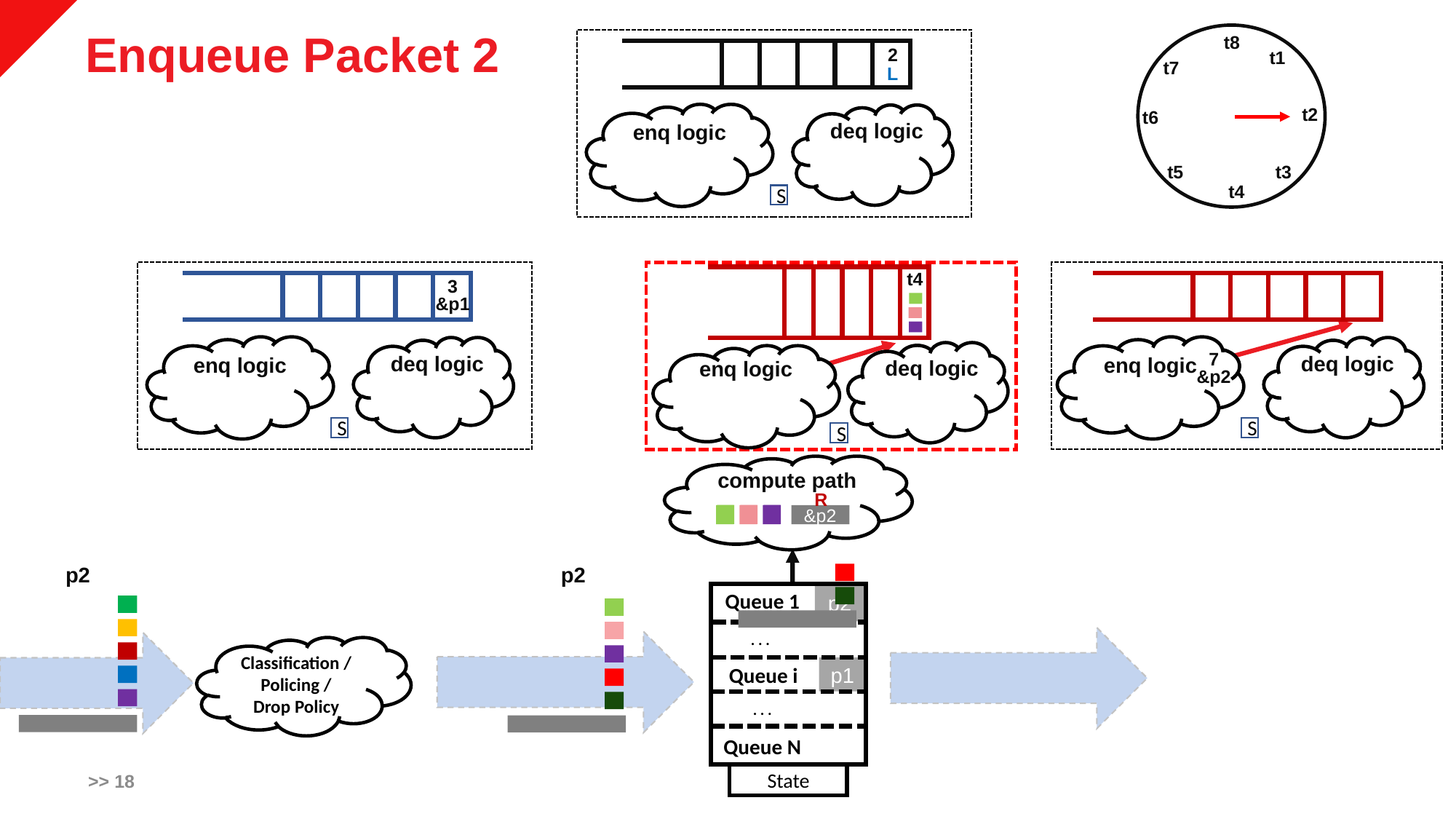

# Enqueue Packet 2

t1
t8
t7
t2
t6
t5
t3
t4

2
L

deq logic
enq logic
S

t4

3
&p1

7
&p2

deq logic
deq logic

enq logic
enq logic
deq logic
enq logic
S
S
S

compute path
R
&p2

p2

p2

Queue 1

p2
. . .

Classification / Policing /
Drop Policy
Queue i
p1
. . .
Queue N
>> 18
State